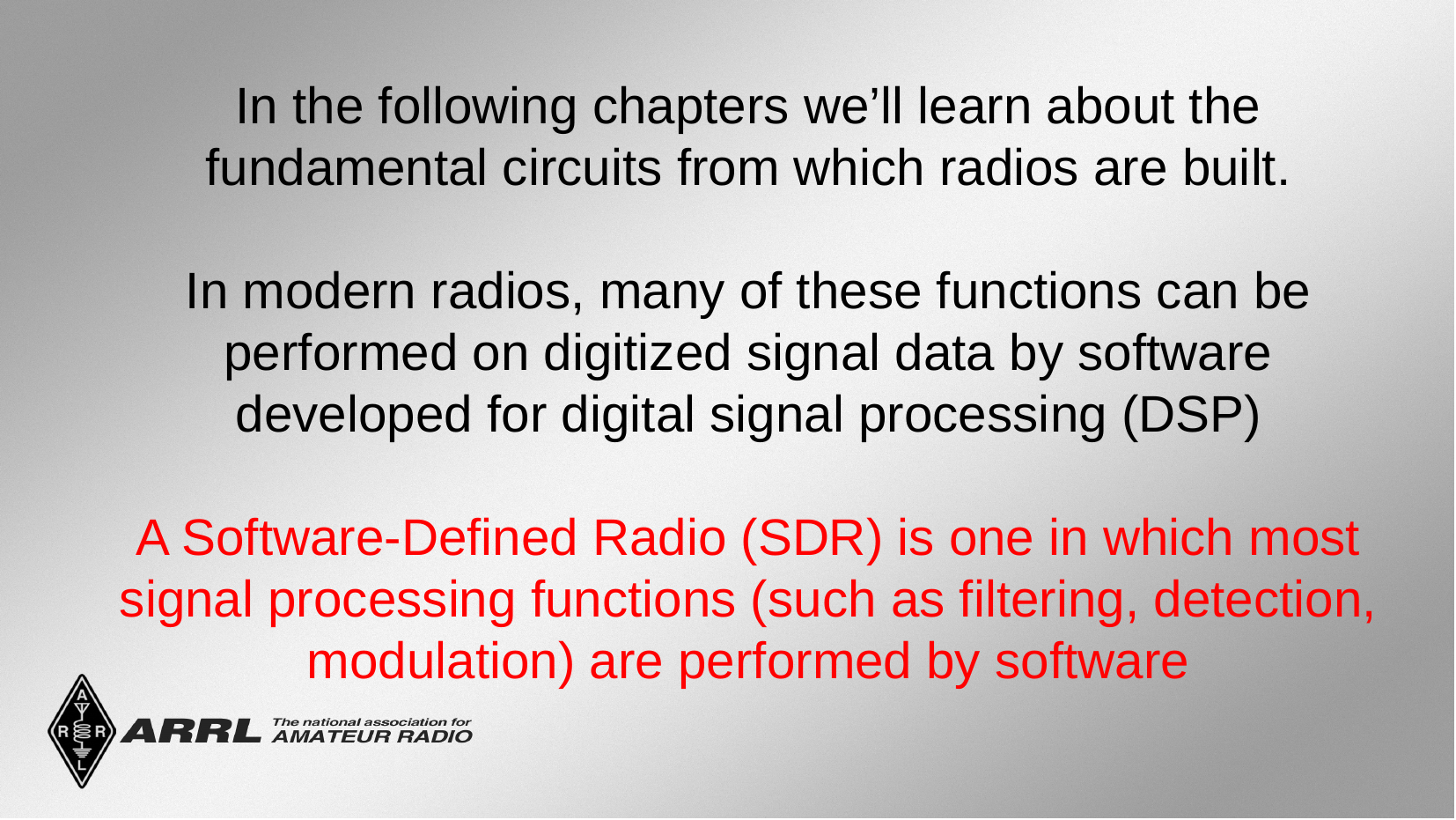

In the following chapters we’ll learn about the fundamental circuits from which radios are built.

In modern radios, many of these functions can be performed on digitized signal data by software developed for digital signal processing (DSP)

A Software-Defined Radio (SDR) is one in which most signal processing functions (such as filtering, detection, modulation) are performed by software